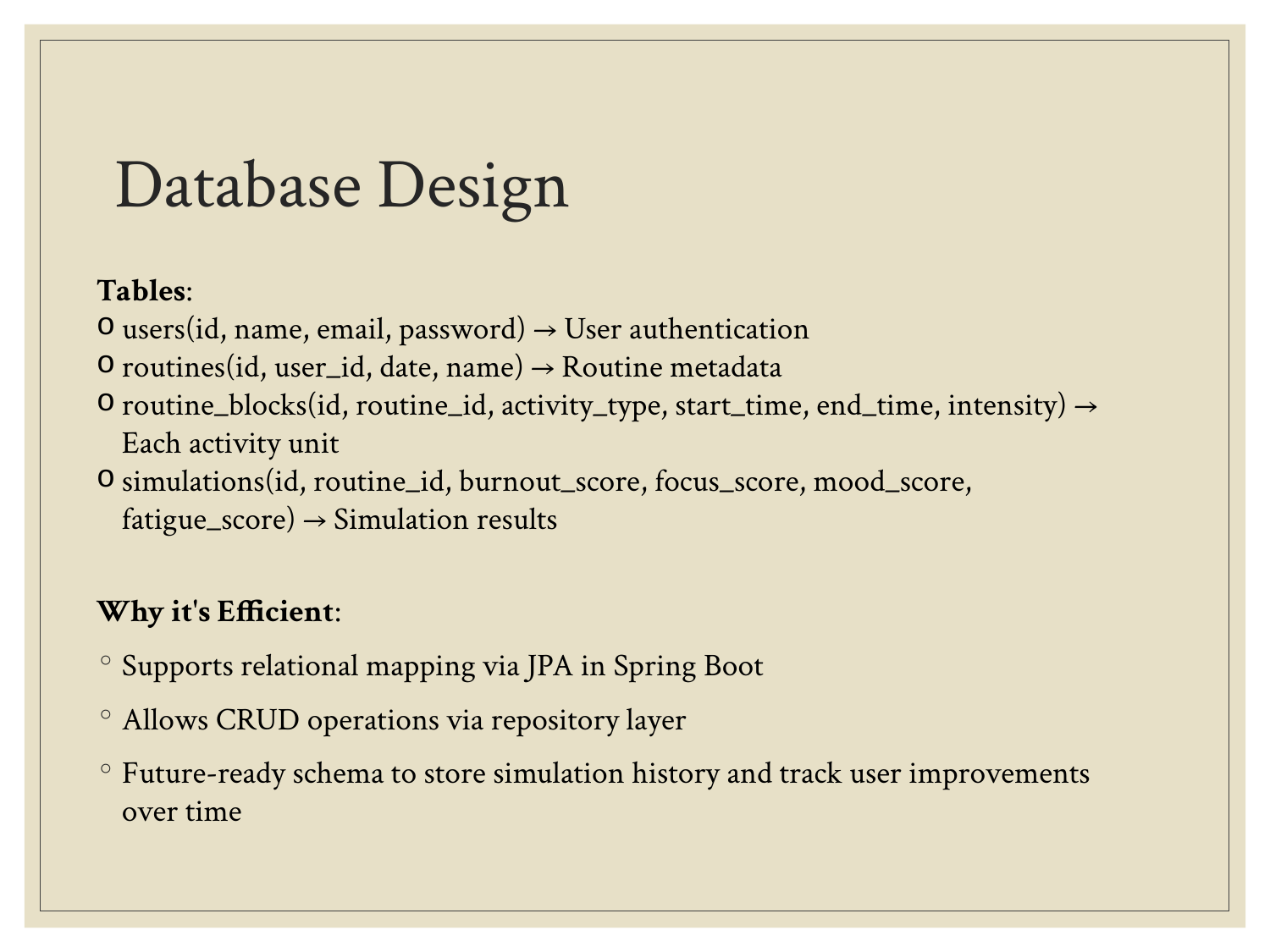

# Database Design
Tables:
users(id, name, email, password) → User authentication
routines(id, user_id, date, name) → Routine metadata
routine_blocks(id, routine_id, activity_type, start_time, end_time, intensity) → Each activity unit
simulations(id, routine_id, burnout_score, focus_score, mood_score, fatigue_score) → Simulation results

Why it's Efficient:
Supports relational mapping via JPA in Spring Boot
Allows CRUD operations via repository layer
Future-ready schema to store simulation history and track user improvements over time